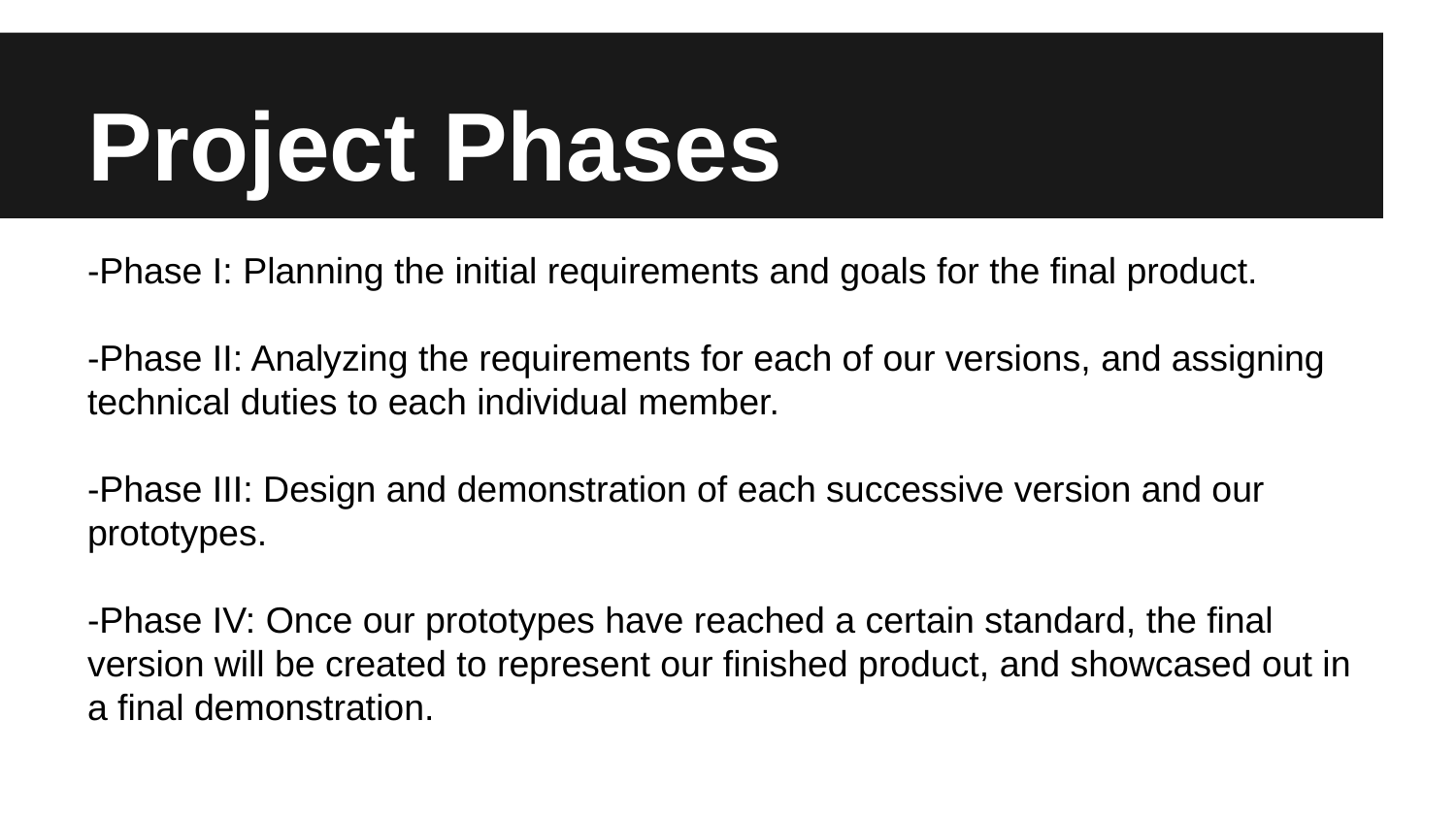

# Project Phases
-Phase I: Planning the initial requirements and goals for the final product.

-Phase II: Analyzing the requirements for each of our versions, and assigning technical duties to each individual member.

-Phase III: Design and demonstration of each successive version and our prototypes.

-Phase IV: Once our prototypes have reached a certain standard, the final version will be created to represent our finished product, and showcased out in a final demonstration.